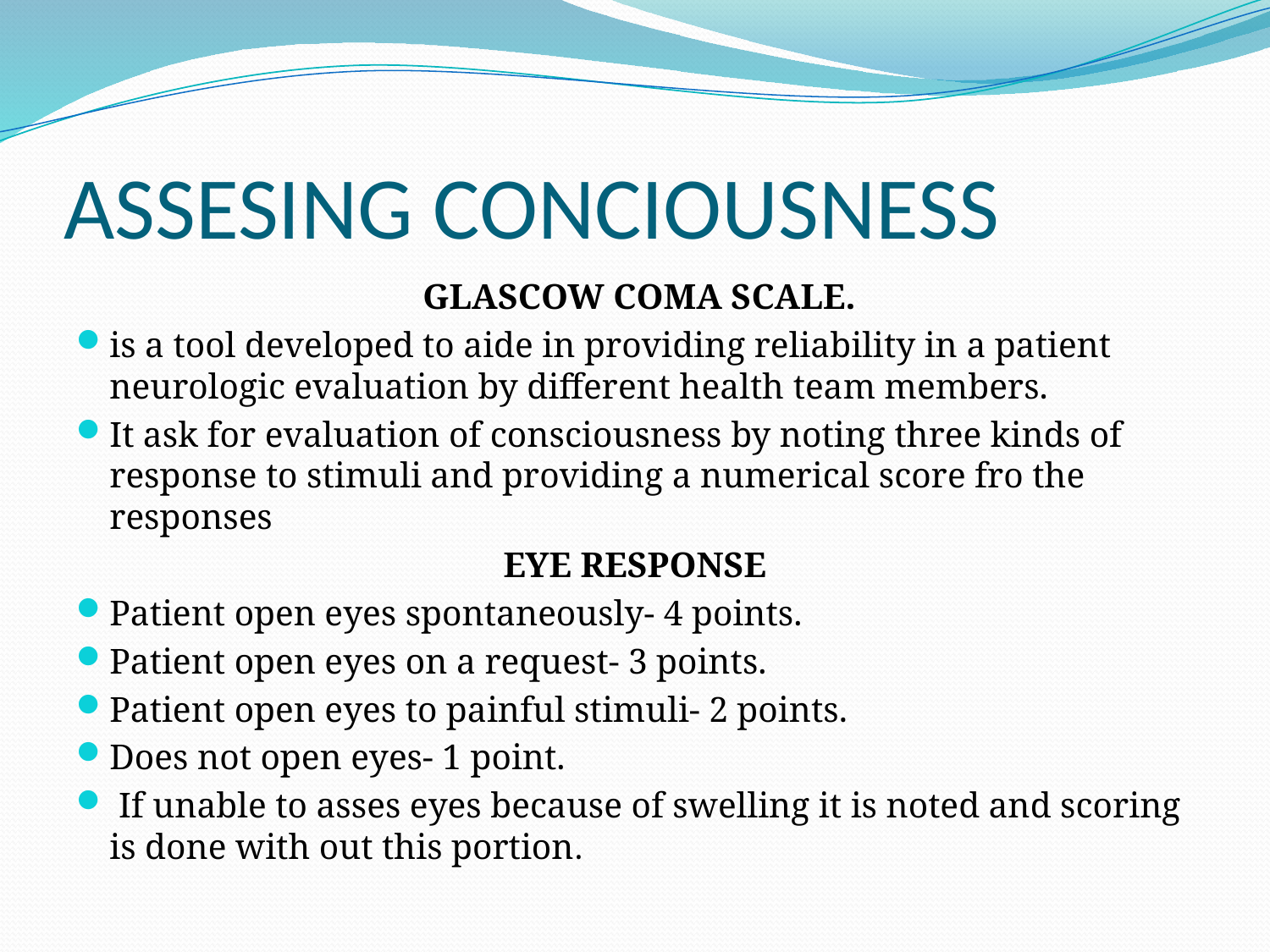

# ASSESING CONCIOUSNESS
 GLASCOW COMA SCALE.
is a tool developed to aide in providing reliability in a patient neurologic evaluation by different health team members.
It ask for evaluation of consciousness by noting three kinds of response to stimuli and providing a numerical score fro the responses
EYE RESPONSE
Patient open eyes spontaneously- 4 points.
Patient open eyes on a request- 3 points.
Patient open eyes to painful stimuli- 2 points.
Does not open eyes- 1 point.
 If unable to asses eyes because of swelling it is noted and scoring is done with out this portion.